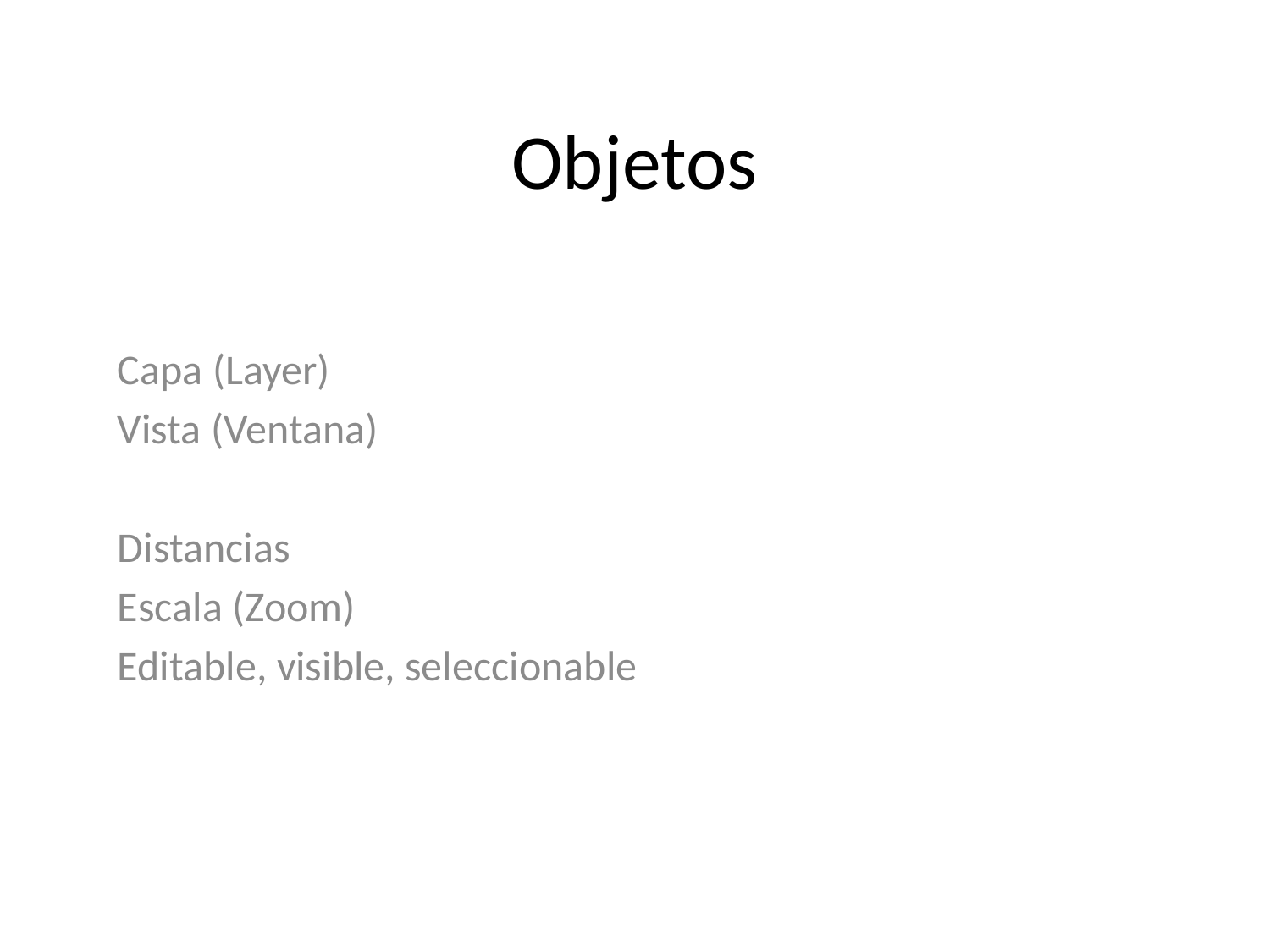

# Objetos
Capa (Layer)
Vista (Ventana)

Distancias
Escala (Zoom)
Editable, visible, seleccionable